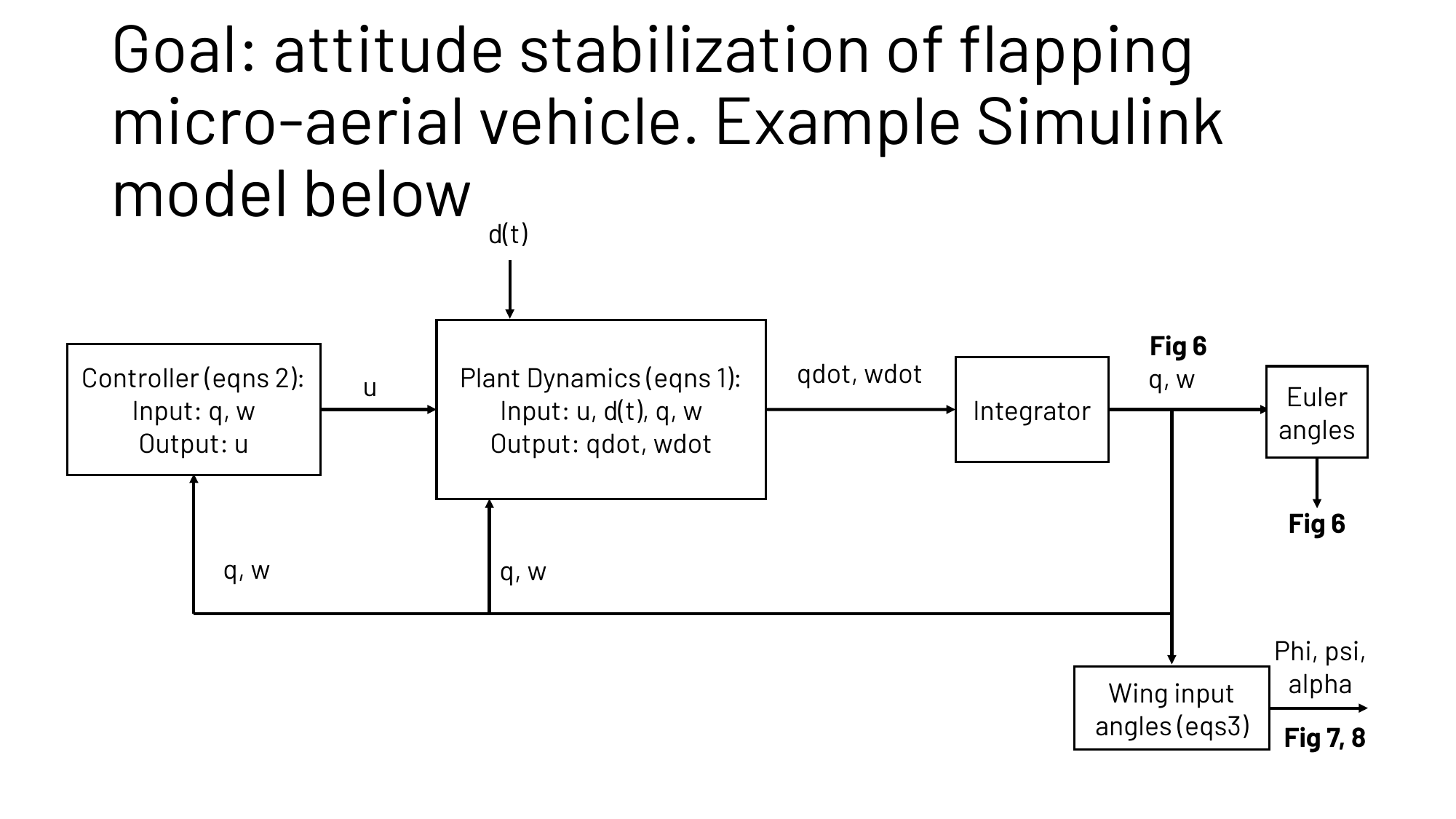

# Goal: attitude stabilization of flapping micro-aerial vehicle. Example Simulink model below
d(t)
Plant Dynamics (eqns 1):
Input: u, d(t), q, w
Output: qdot, wdot
Fig 6
Controller (eqns 2):
Input: q, w
Output: u
qdot, wdot
q, w
Integrator
u
Euler angles
Fig 6
q, w
q, w
Phi, psi, alpha
Wing input angles (eqs3)
Fig 7, 8